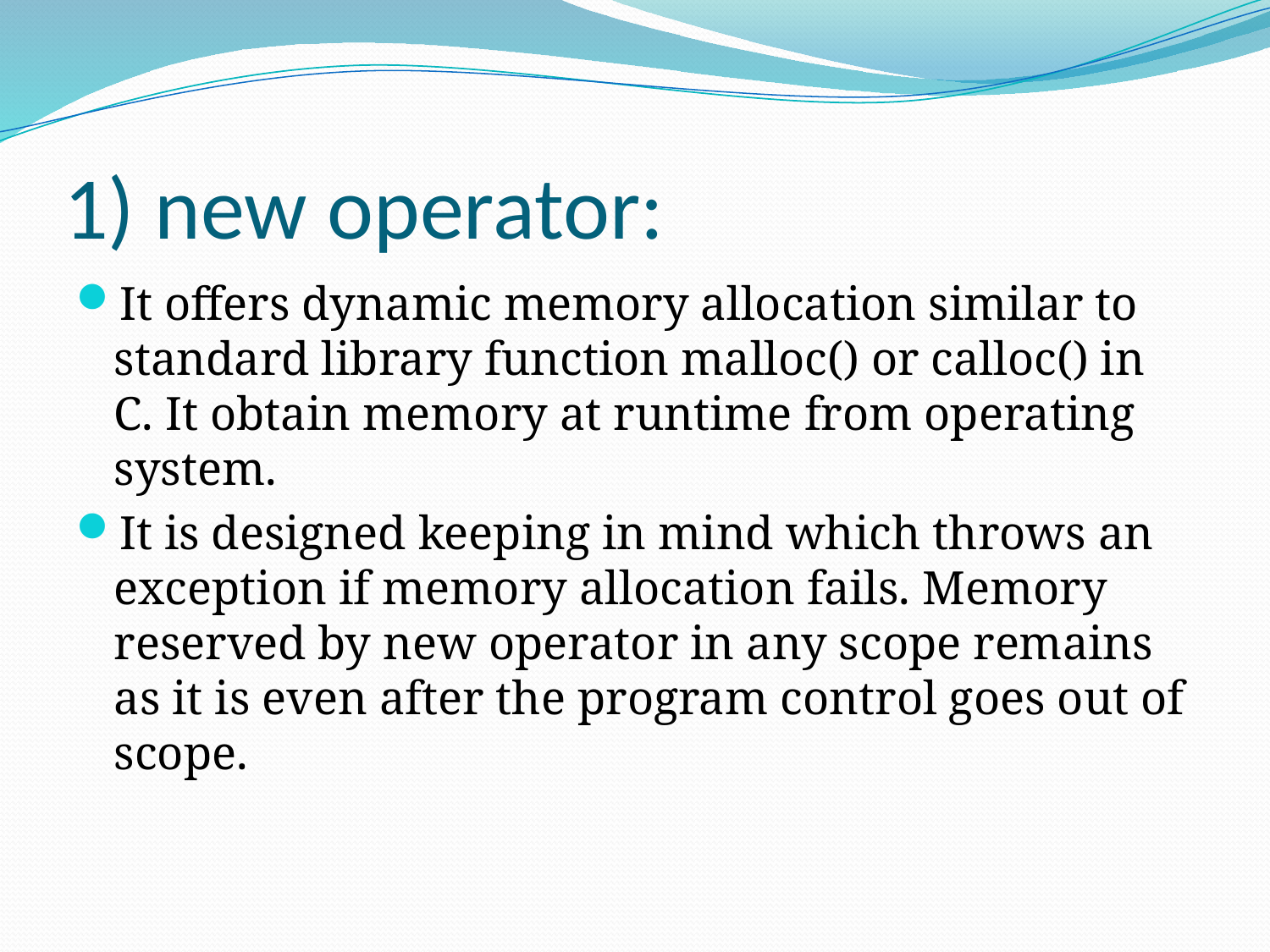

# 1) new operator:
It offers dynamic memory allocation similar to standard library function malloc() or calloc() in C. It obtain memory at runtime from operating system.
It is designed keeping in mind which throws an exception if memory allocation fails. Memory reserved by new operator in any scope remains as it is even after the program control goes out of scope.